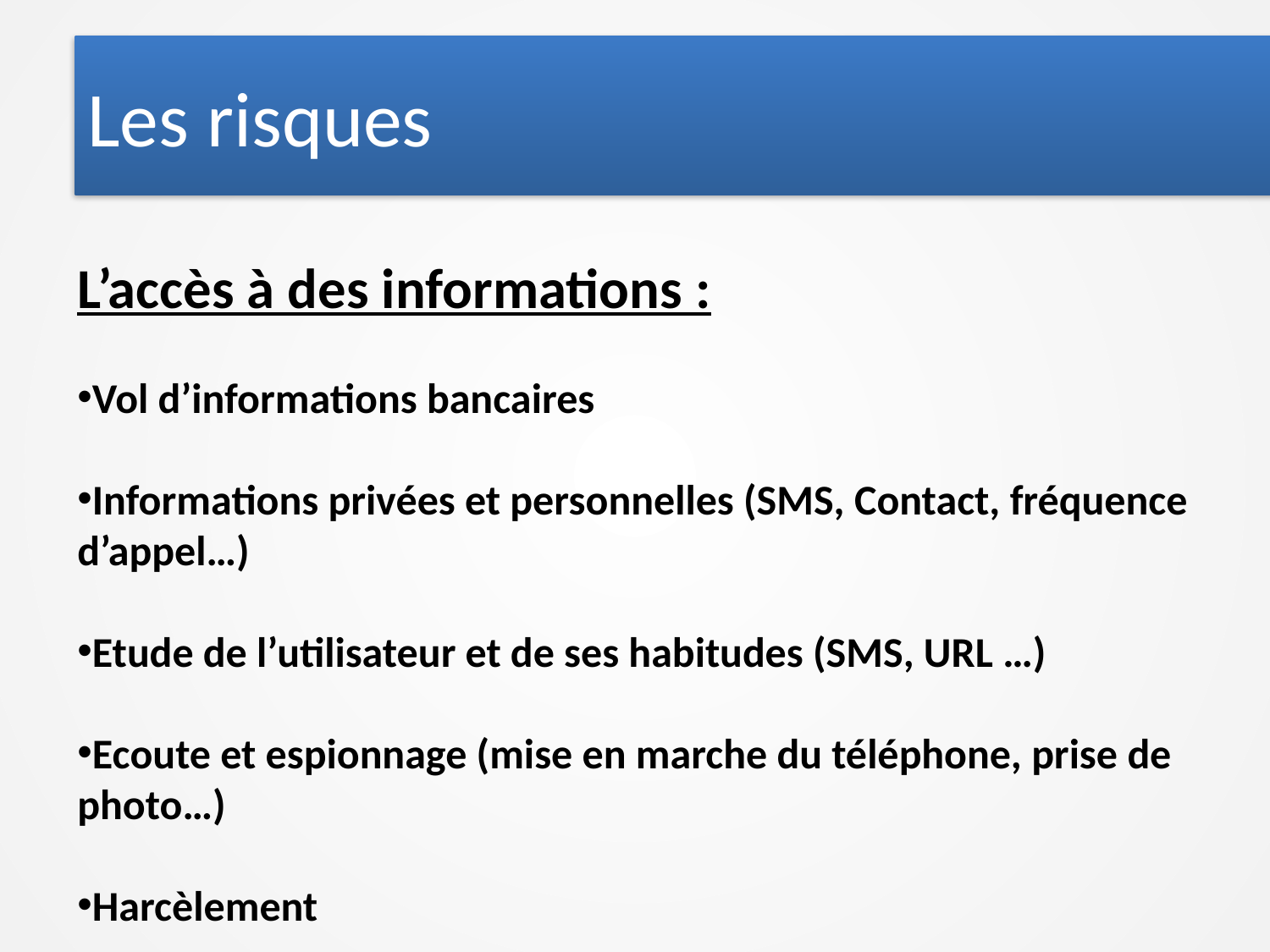

# Les risques
L’accès à des informations :

Vol d’informations bancaires

Informations privées et personnelles (SMS, Contact, fréquence d’appel…)

Etude de l’utilisateur et de ses habitudes (SMS, URL …)

Ecoute et espionnage (mise en marche du téléphone, prise de photo…)

Harcèlement